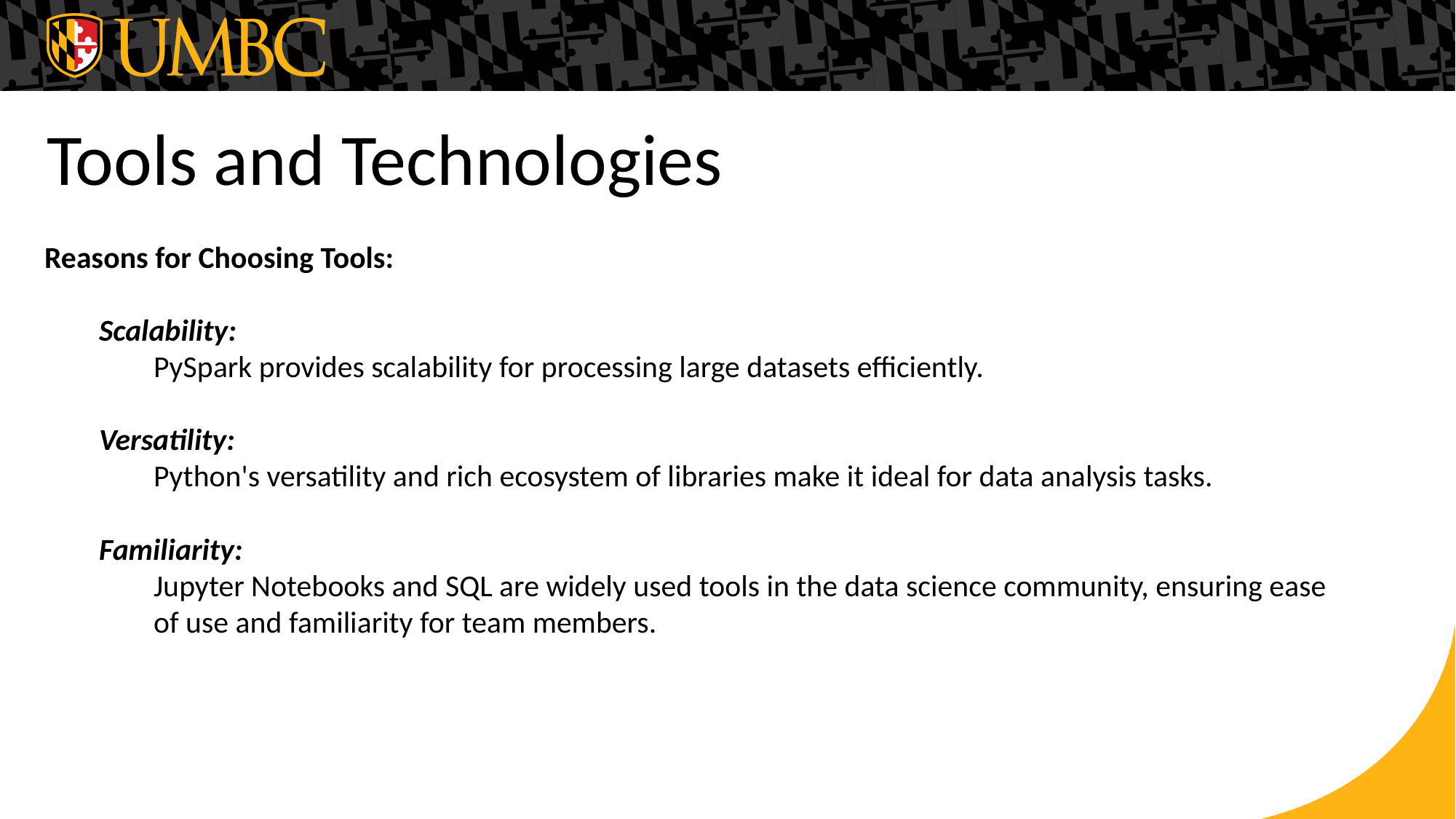

Tools and Technologies
Reasons for Choosing Tools:

Scalability:
PySpark provides scalability for processing large datasets efficiently.

Versatility:
Python's versatility and rich ecosystem of libraries make it ideal for data analysis tasks.

Familiarity:
Jupyter Notebooks and SQL are widely used tools in the data science community, ensuring ease of use and familiarity for team members.